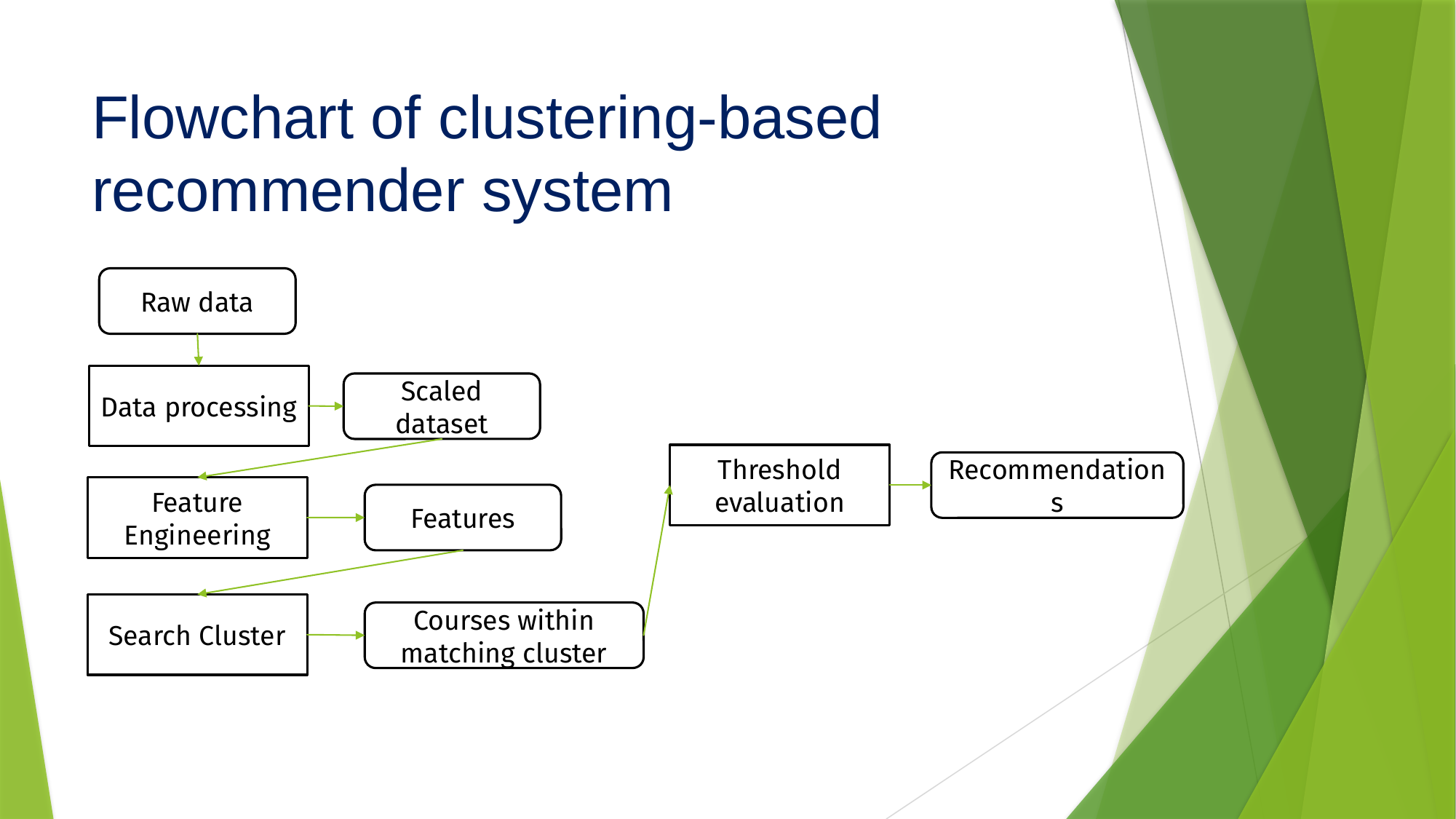

# Flowchart of clustering-based recommender system
Raw data
Data processing
Scaled dataset
Threshold evaluation
Recommendations
Feature Engineering
Features
Search Cluster
Courses within matching cluster